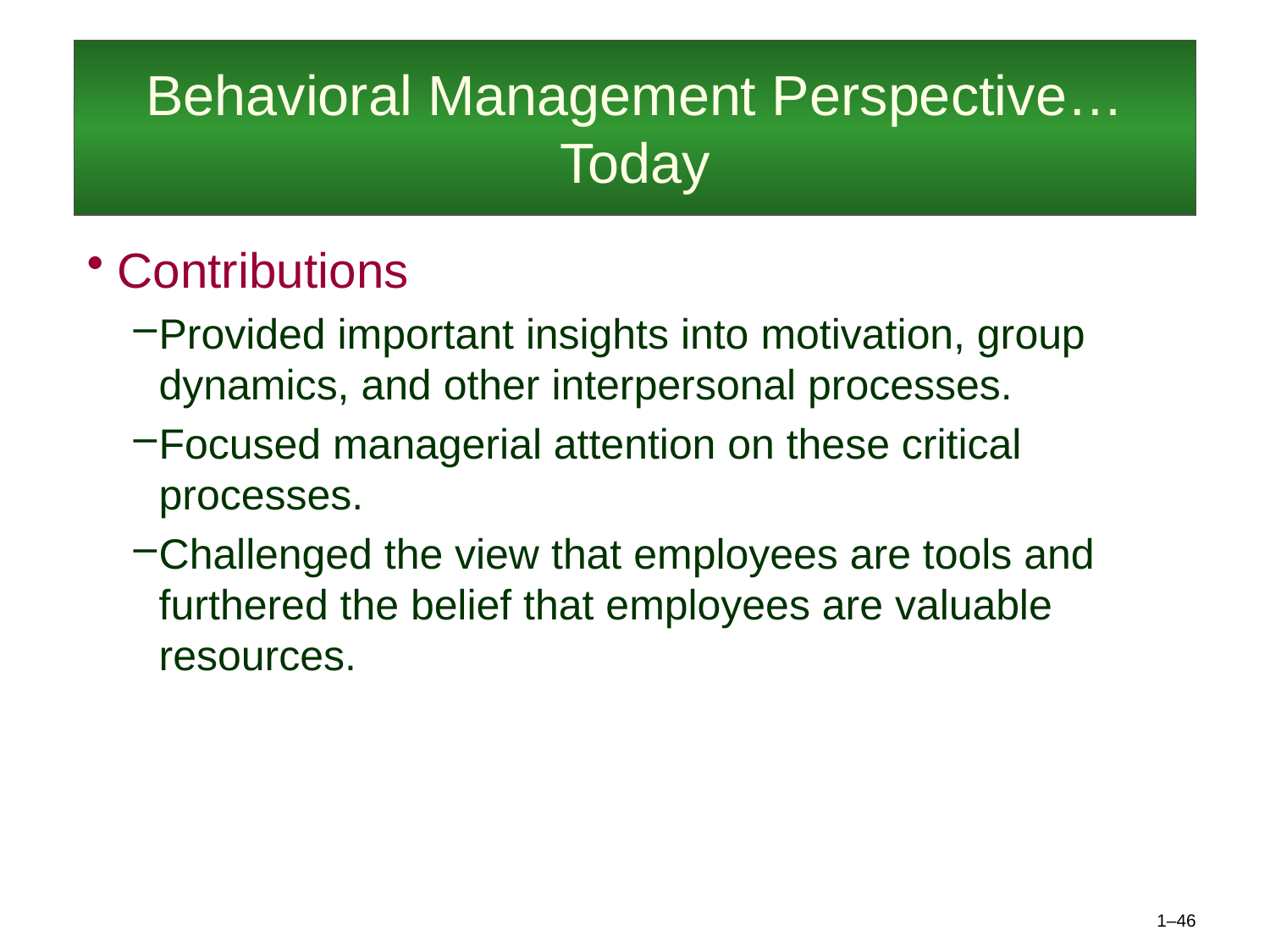

# Behavioral Management Perspective…Today
Contributions
Provided important insights into motivation, group dynamics, and other interpersonal processes.
Focused managerial attention on these critical processes.
Challenged the view that employees are tools and furthered the belief that employees are valuable resources.
1–46